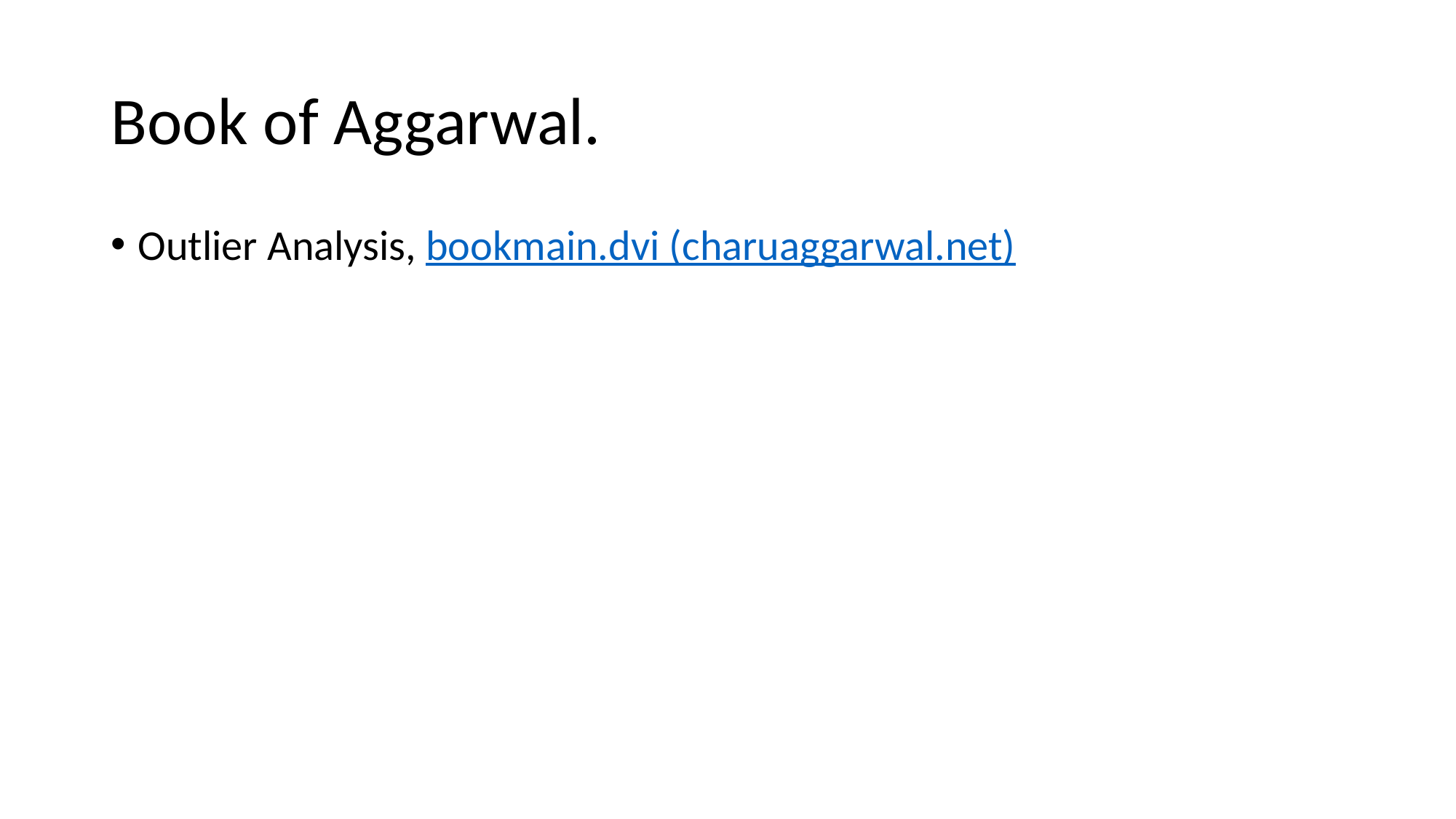

# Book of Aggarwal.
Outlier Analysis, bookmain.dvi (charuaggarwal.net)